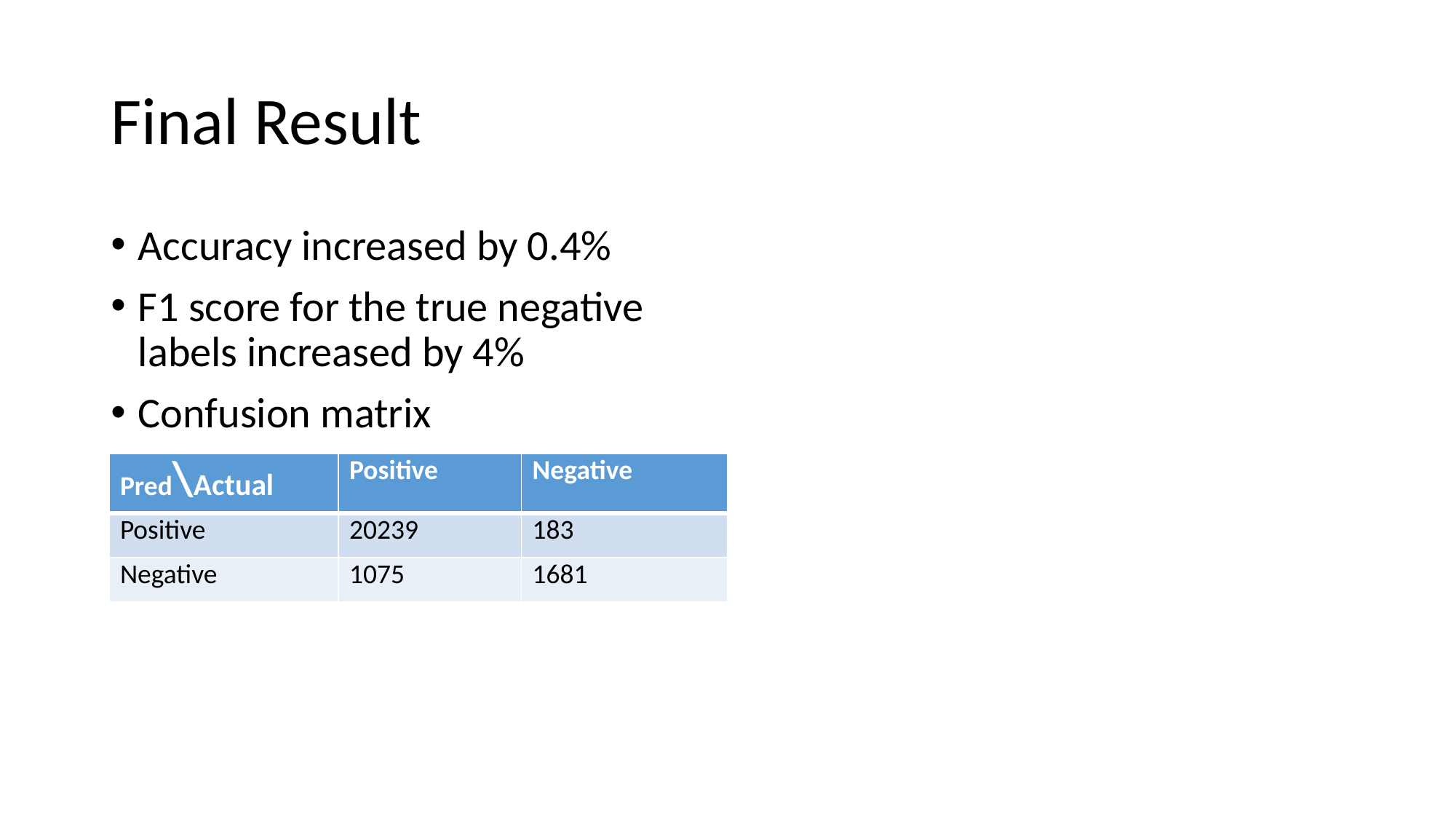

# Final Result
Accuracy increased by 0.4%
F1 score for the true negative labels increased by 4%
Confusion matrix

| Pred\Actual | Positive | Negative |
| --- | --- | --- |
| Positive | 20239 | 183 |
| Negative | 1075 | 1681 |